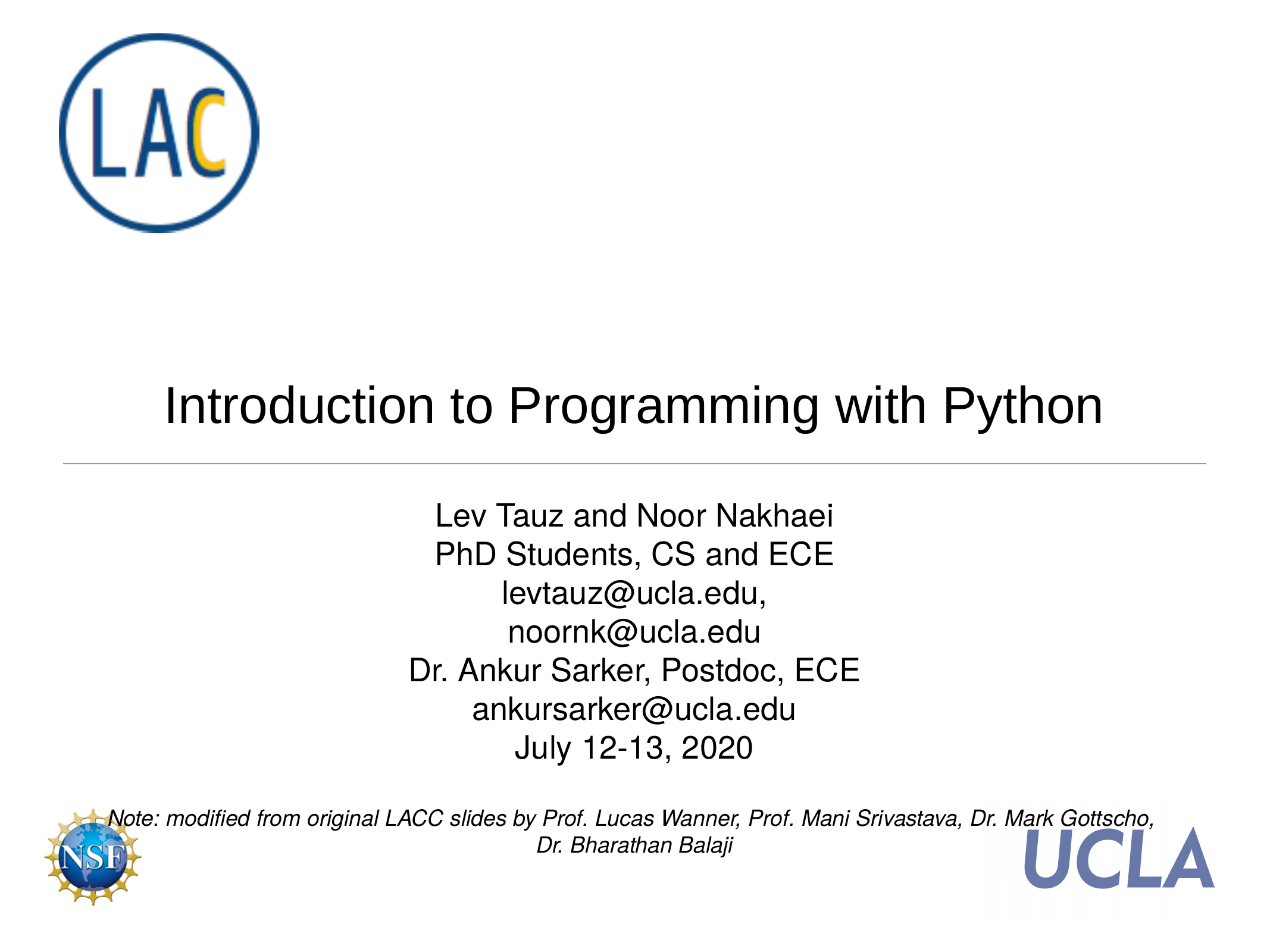

Introduction to Programming with Python
Lev Tauz and Noor Nakhaei
PhD Students, CS and ECE
levtauz@ucla.edu,
noornk@ucla.edu
Dr. Ankur Sarker, Postdoc, ECE
ankursarker@ucla.edu
July 12-13, 2020
Note: modified from original LACC slides by Prof. Lucas Wanner, Prof. Mani Srivastava, Dr. Mark Gottscho,
Dr. Bharathan Balaji